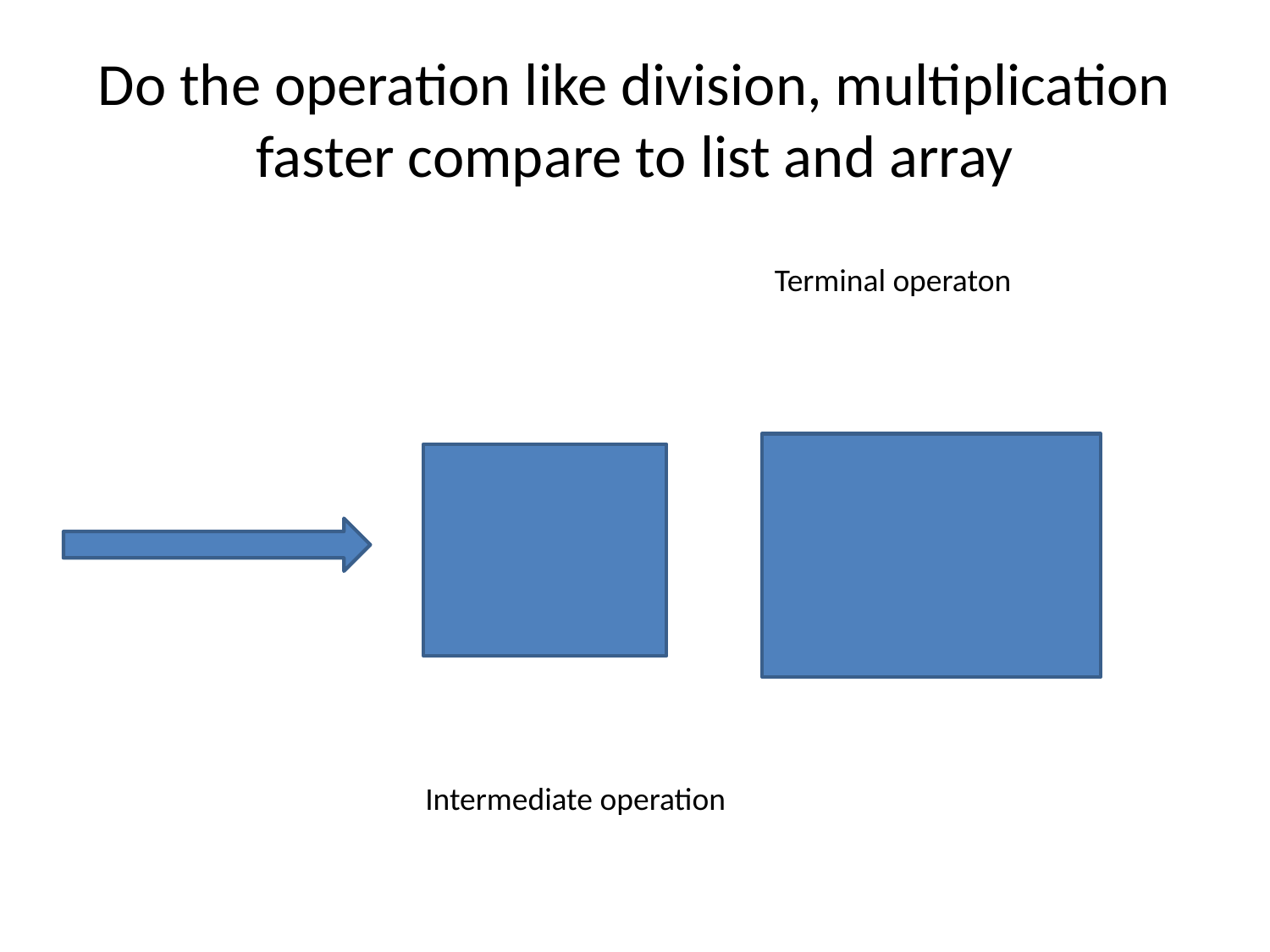

# Do the operation like division, multiplication faster compare to list and array
Terminal operaton

Intermediate operation